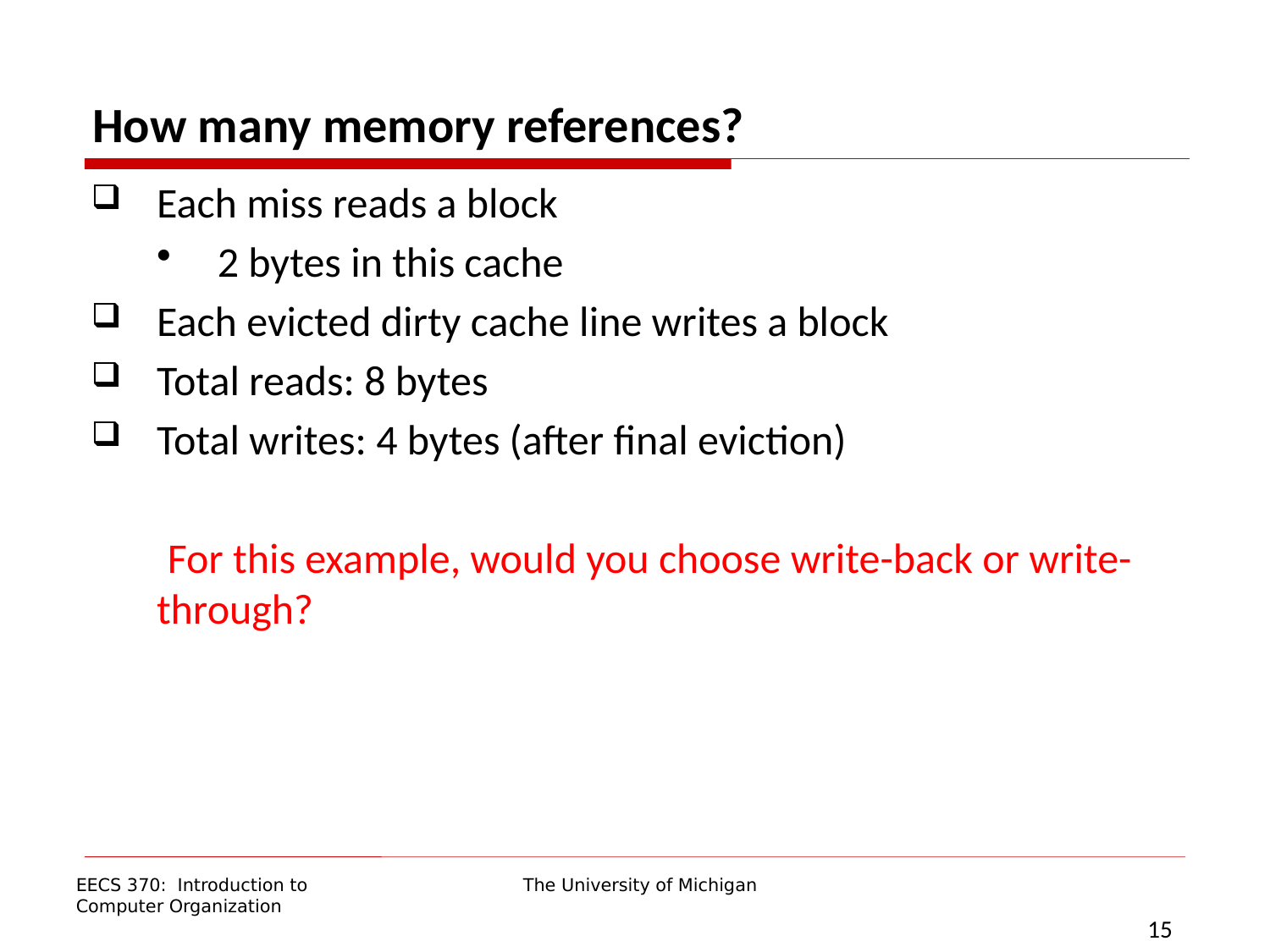

# How many memory references?
Each miss reads a block
2 bytes in this cache
Each evicted dirty cache line writes a block
Total reads: 8 bytes
Total writes: 4 bytes (after final eviction)

        For this example, would you choose write-back or write-through?
EECS 370:  Introduction to
Computer Organization

15